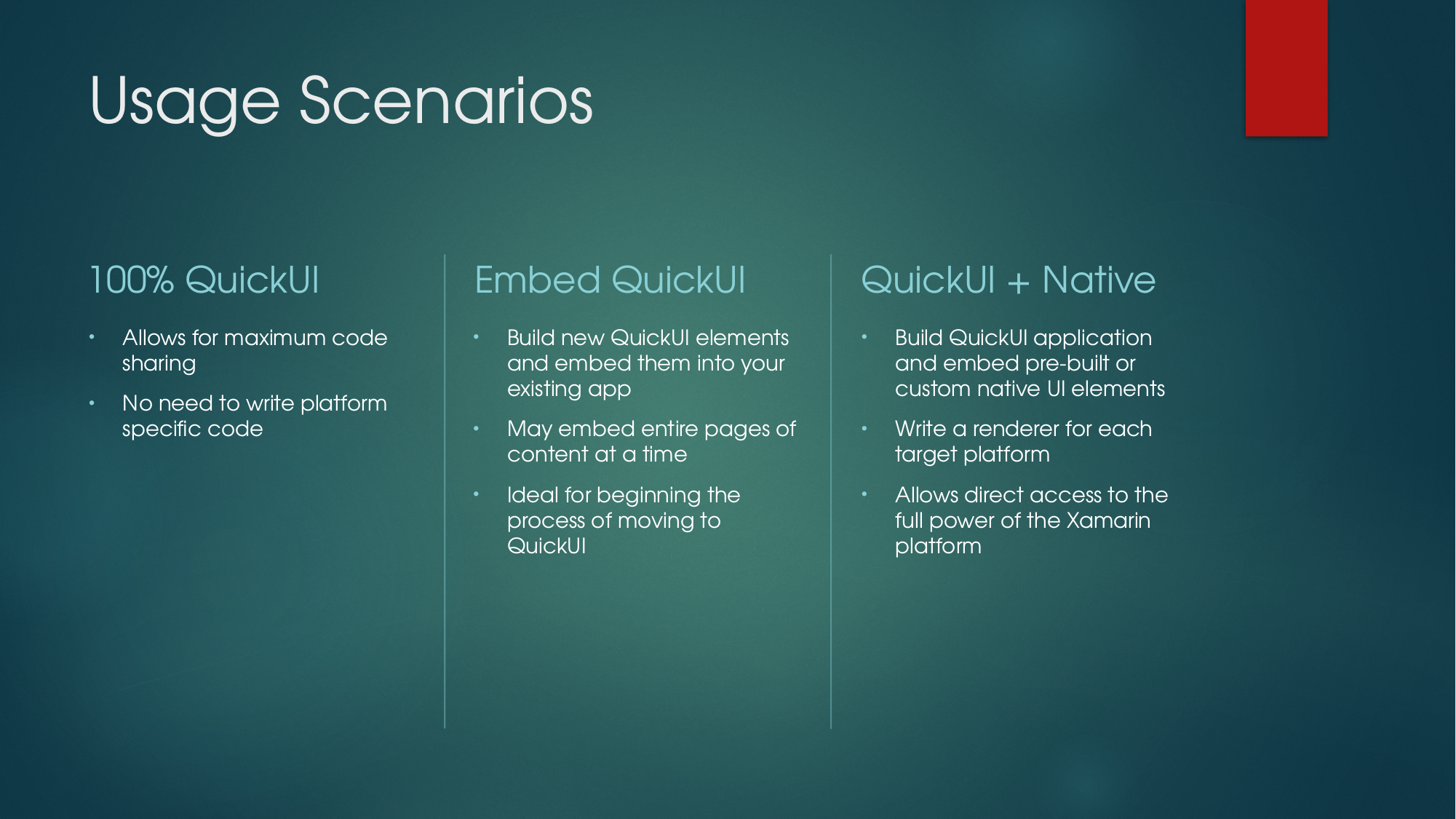

# Usage Scenarios
100% QuickUI
Embed QuickUI
QuickUI + Native
Allows for maximum code sharing
No need to write platform specific code

Build new QuickUI elements and embed them into your existing app
May embed entire pages of content at a time
Ideal for beginning the process of moving to QuickUI
Build QuickUI application and embed pre-built or custom native UI elements
Write a renderer for each target platform
Allows direct access to the full power of the Xamarin platform